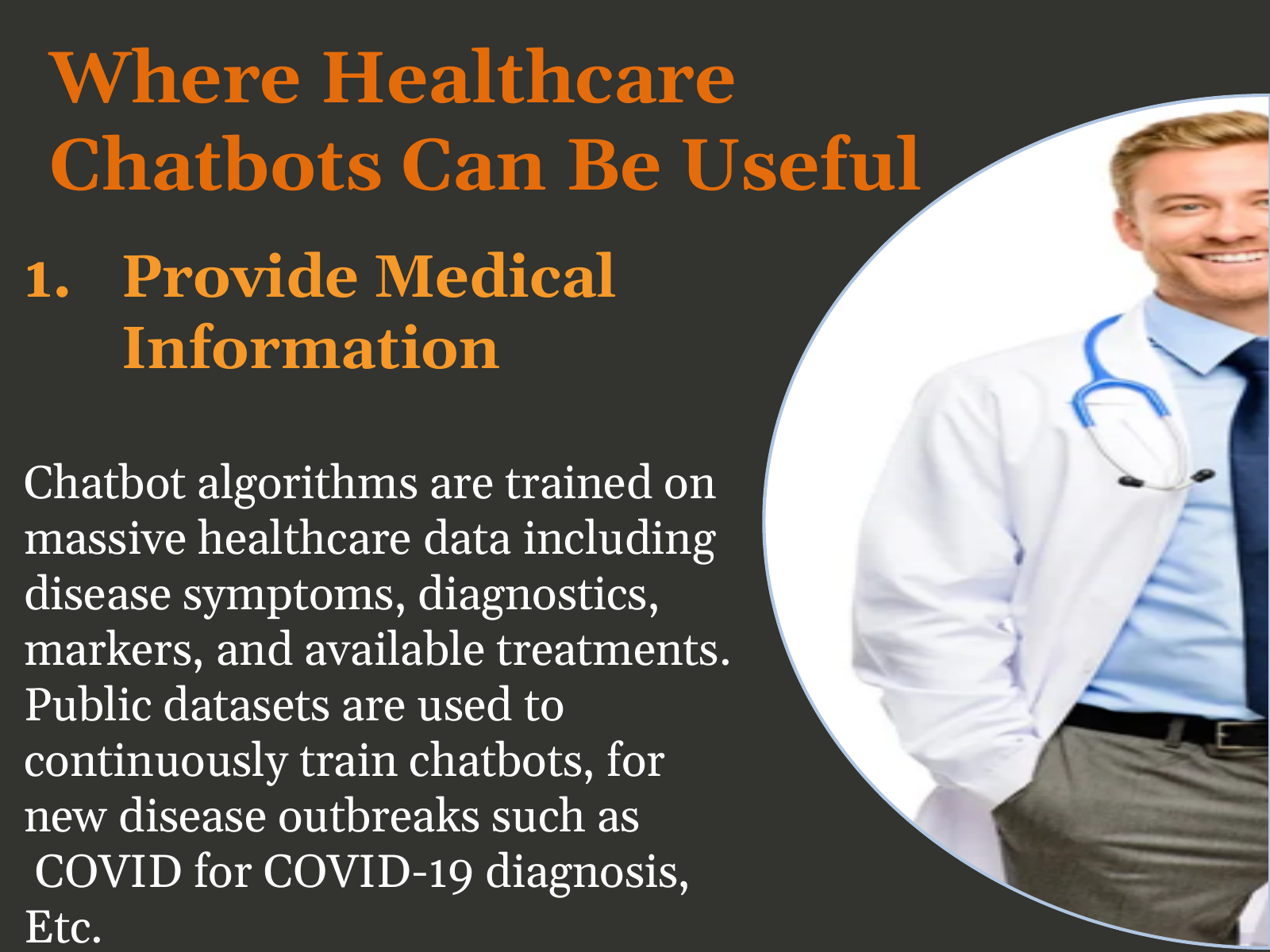

# Where Healthcare Chatbots Can Be Useful

Provide Medical Information

Chatbot algorithms are trained on massive healthcare data including disease symptoms, diagnostics, markers, and available treatments. Public datasets are used to continuously train chatbots, for new disease outbreaks such as
 COVID for COVID-19 diagnosis,
Etc.